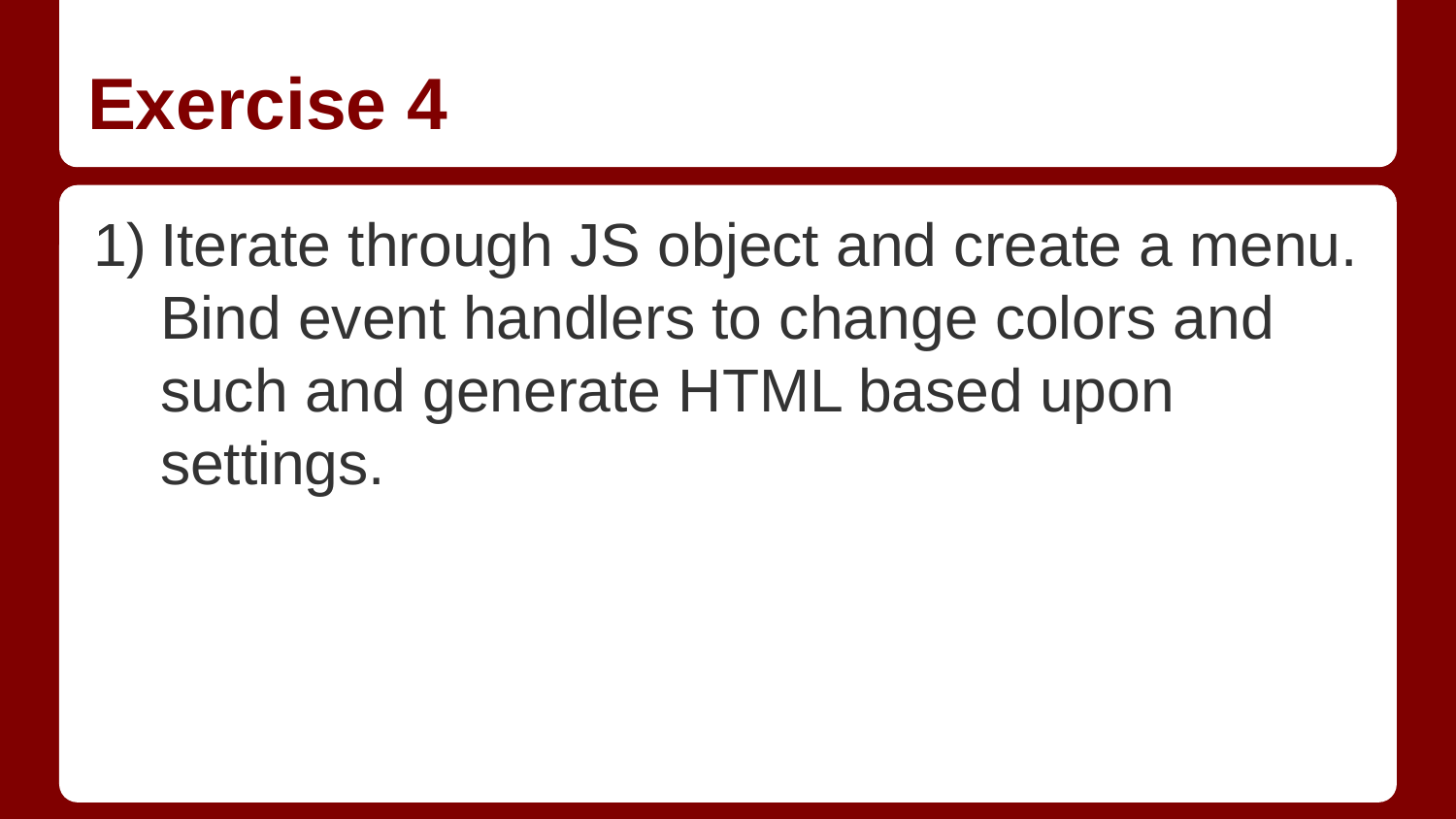

# Exercise 4
Iterate through JS object and create a menu. Bind event handlers to change colors and such and generate HTML based upon settings.